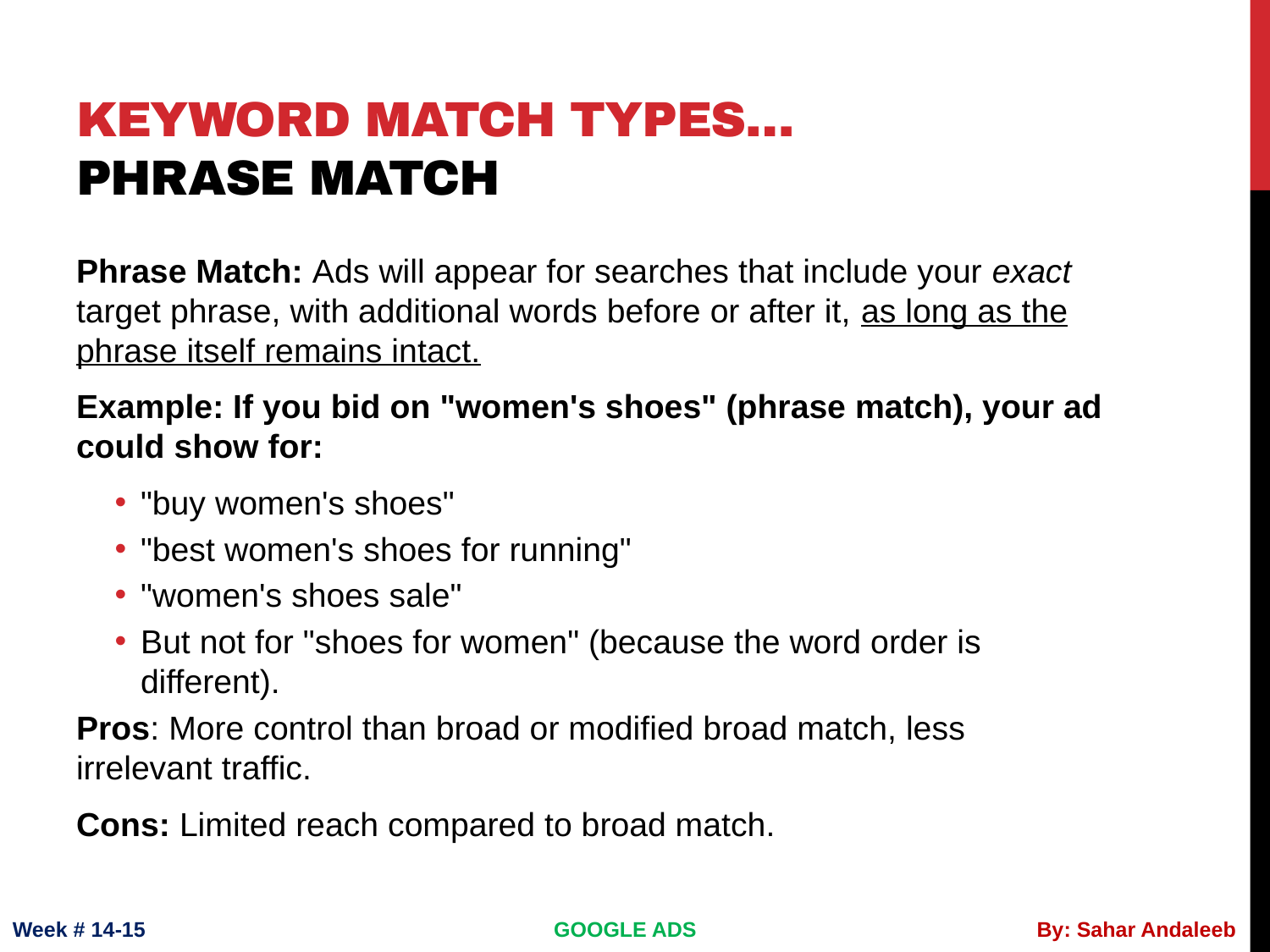

# Keyword match types… phrase match
Phrase Match: Ads will appear for searches that include your exact target phrase, with additional words before or after it, as long as the phrase itself remains intact.
Example: If you bid on "women's shoes" (phrase match), your ad could show for:
"buy women's shoes"
"best women's shoes for running"
"women's shoes sale"
But not for "shoes for women" (because the word order is different).
Pros: More control than broad or modified broad match, less irrelevant traffic.
Cons: Limited reach compared to broad match.

Week # 14-15
GOOGLE ADS
By: Sahar Andaleeb